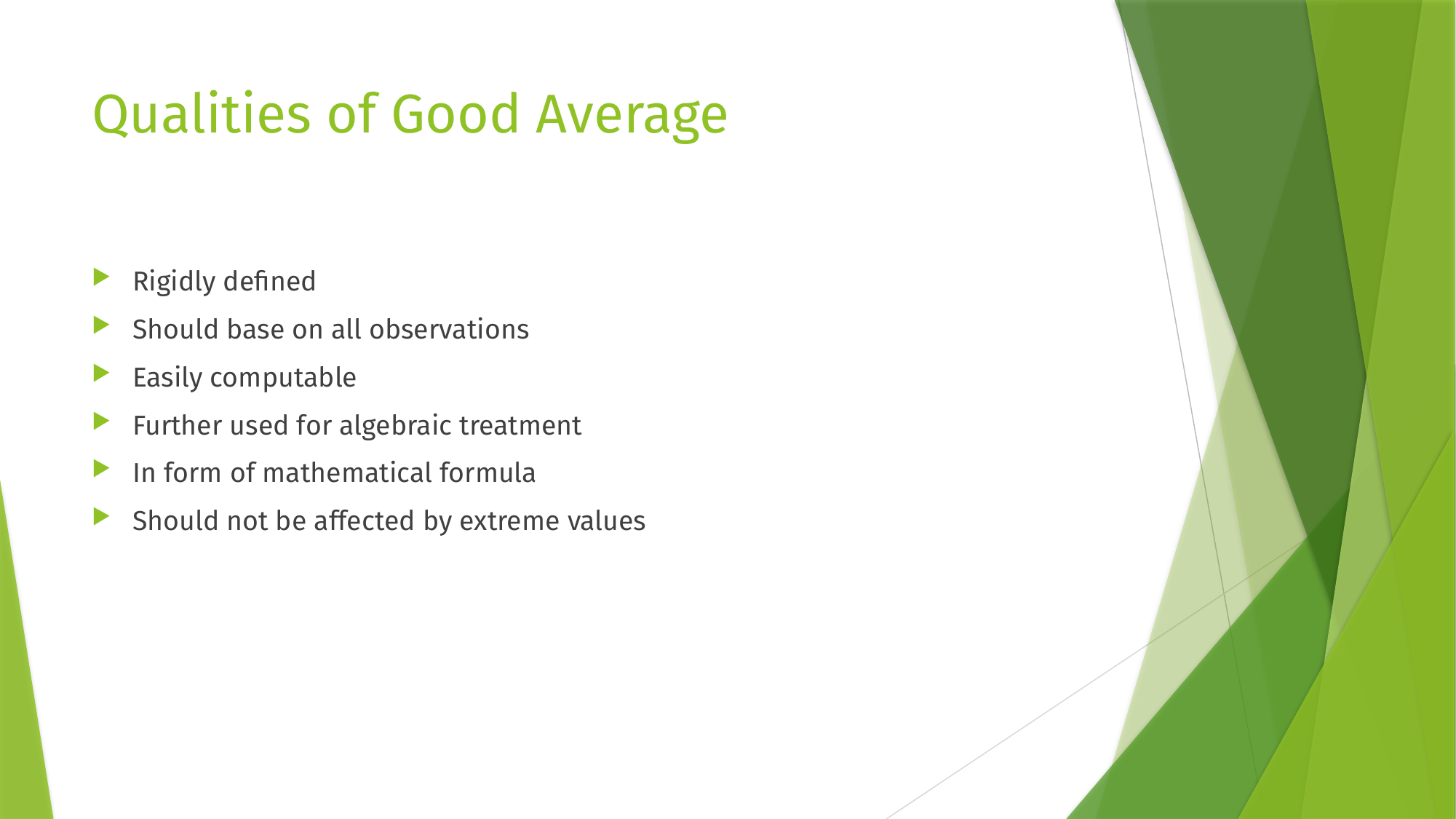

# Qualities of Good Average
Rigidly defined
Should base on all observations
Easily computable
Further used for algebraic treatment
In form of mathematical formula
Should not be affected by extreme values